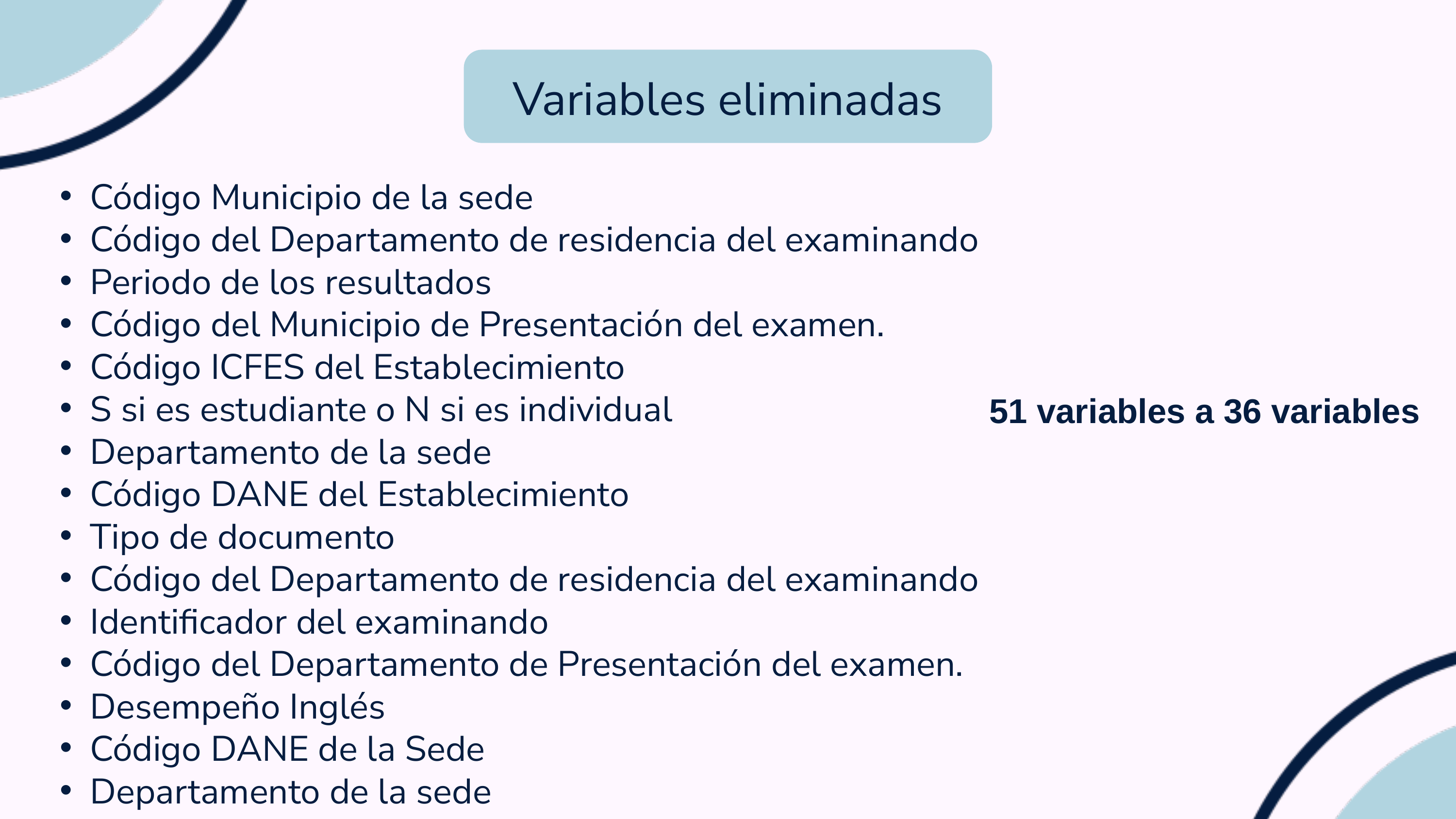

Variables eliminadas
Código Municipio de la sede
Código del Departamento de residencia del examinando
Periodo de los resultados
Código del Municipio de Presentación del examen.
Código ICFES del Establecimiento
S si es estudiante o N si es individual
Departamento de la sede
Código DANE del Establecimiento
Tipo de documento
Código del Departamento de residencia del examinando
Identificador del examinando
Código del Departamento de Presentación del examen.
Desempeño Inglés
Código DANE de la Sede
Departamento de la sede
51 variables a 36 variables